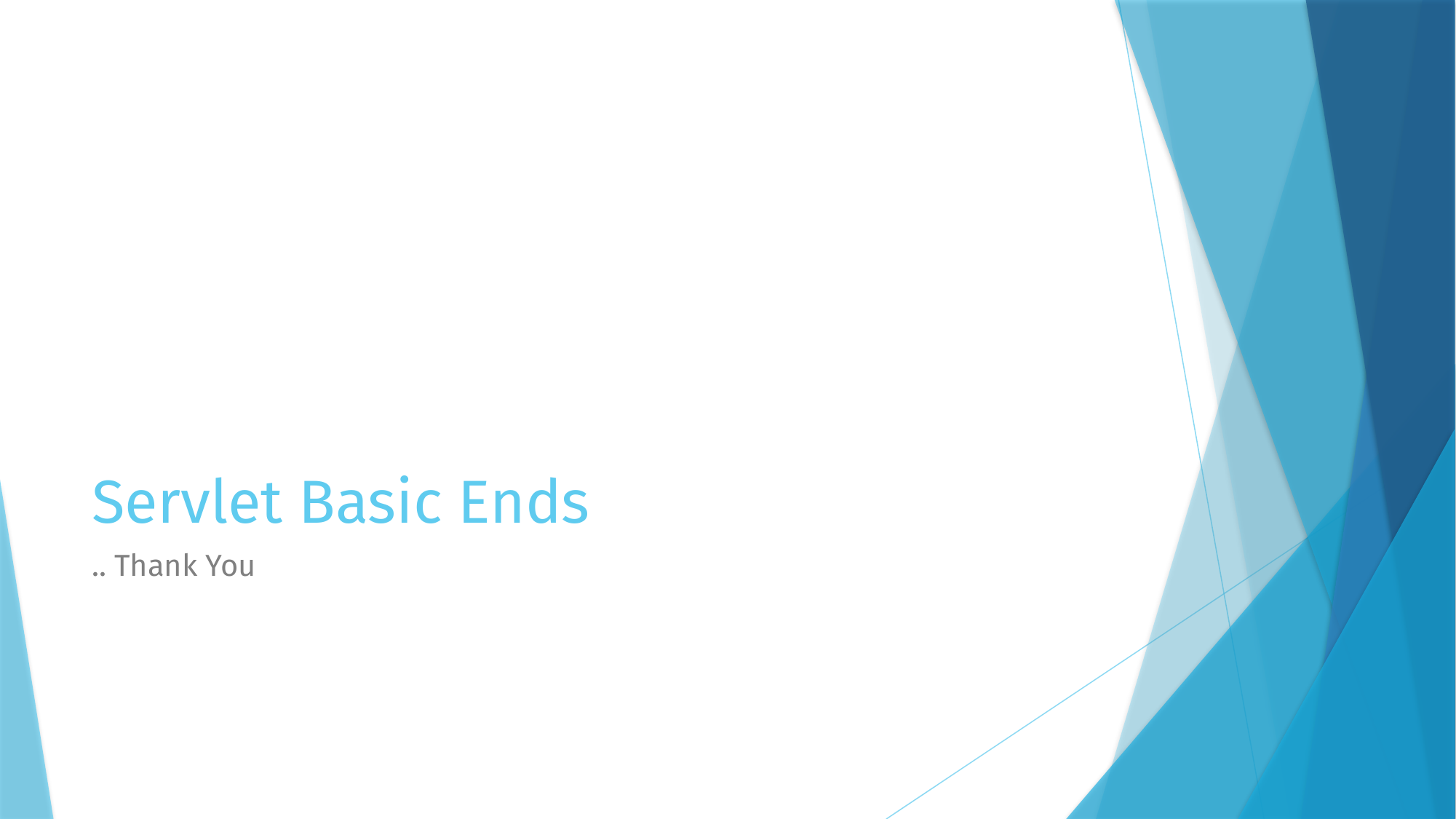

# Servlet Basic Ends
.. Thank You